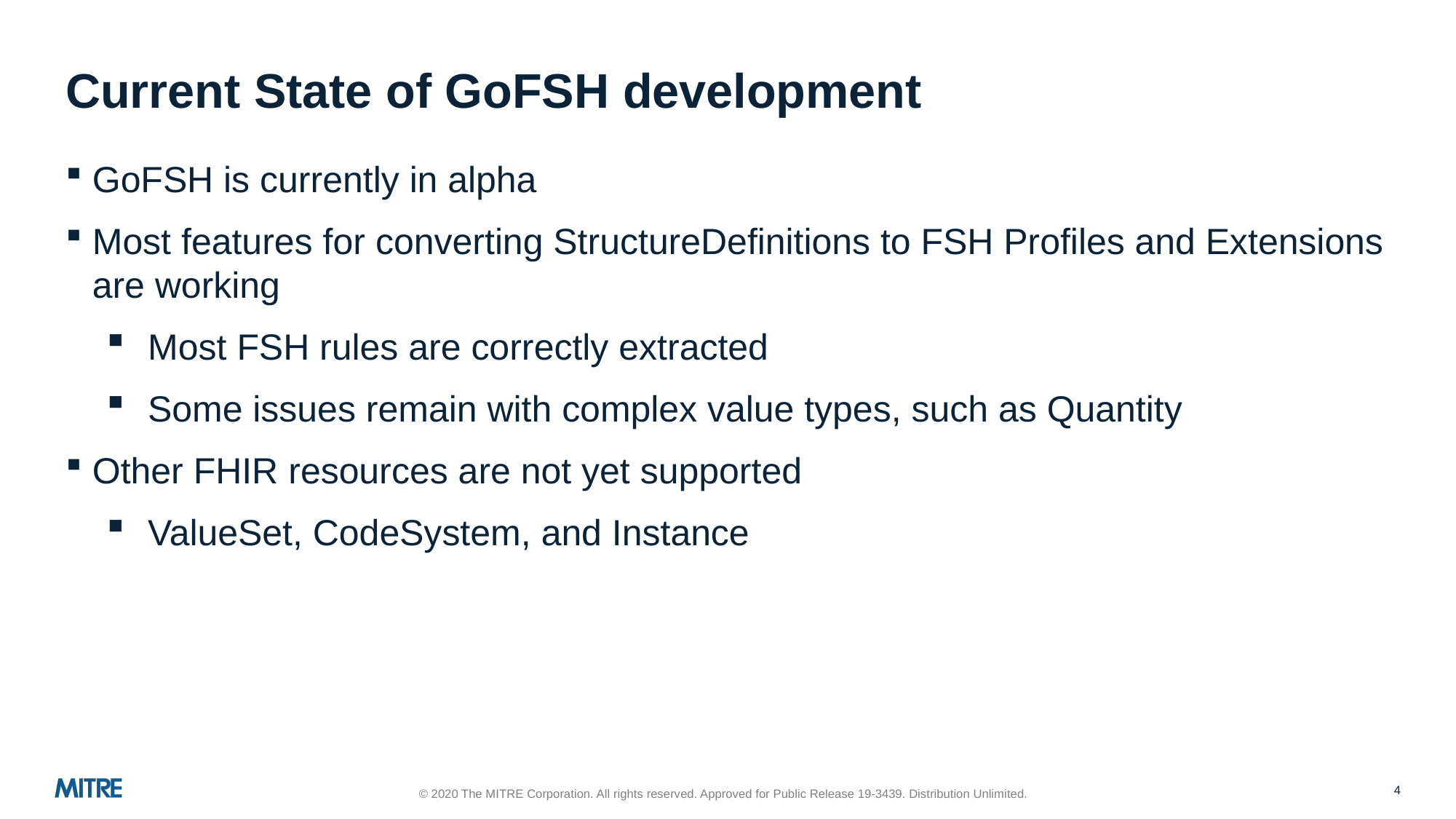

# Current State of GoFSH development
GoFSH is currently in alpha
Most features for converting StructureDefinitions to FSH Profiles and Extensions are working
Most FSH rules are correctly extracted
Some issues remain with complex value types, such as Quantity
Other FHIR resources are not yet supported
ValueSet, CodeSystem, and Instance
4